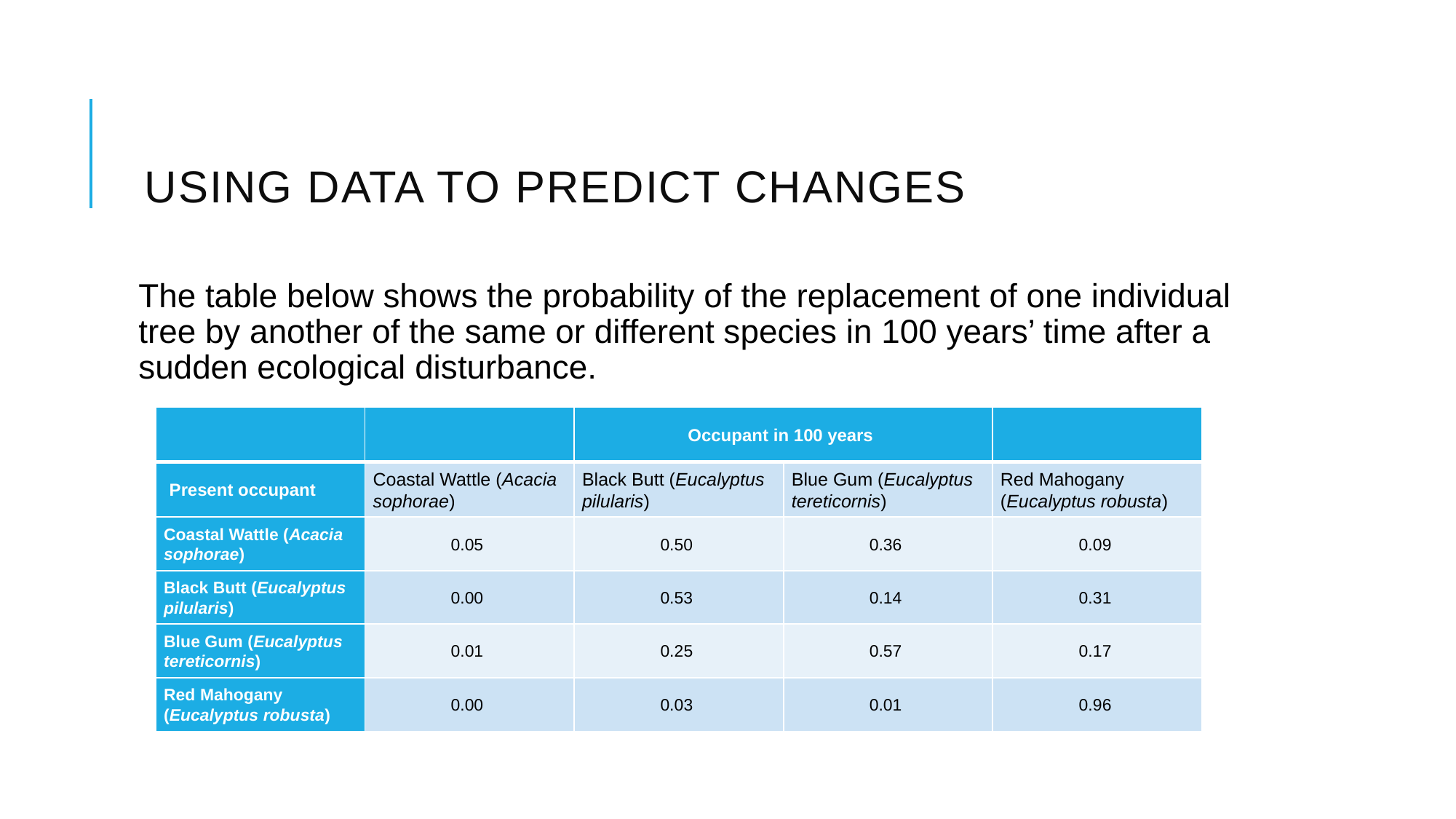

# Using data to predict changes
The table below shows the probability of the replacement of one individual tree by another of the same or different species in 100 years’ time after a sudden ecological disturbance.

|  |  | Occupant in 100 years |  |  |
| --- | --- | --- | --- | --- |
| Present occupant | Coastal Wattle (Acacia sophorae) | Black Butt (Eucalyptus pilularis) | Blue Gum (Eucalyptus tereticornis) | Red Mahogany (Eucalyptus robusta) |
| Coastal Wattle (Acacia sophorae) | 0.05 | 0.50 | 0.36 | 0.09 |
| Black Butt (Eucalyptus pilularis) | 0.00 | 0.53 | 0.14 | 0.31 |
| Blue Gum (Eucalyptus tereticornis) | 0.01 | 0.25 | 0.57 | 0.17 |
| Red Mahogany (Eucalyptus robusta) | 0.00 | 0.03 | 0.01 | 0.96 |